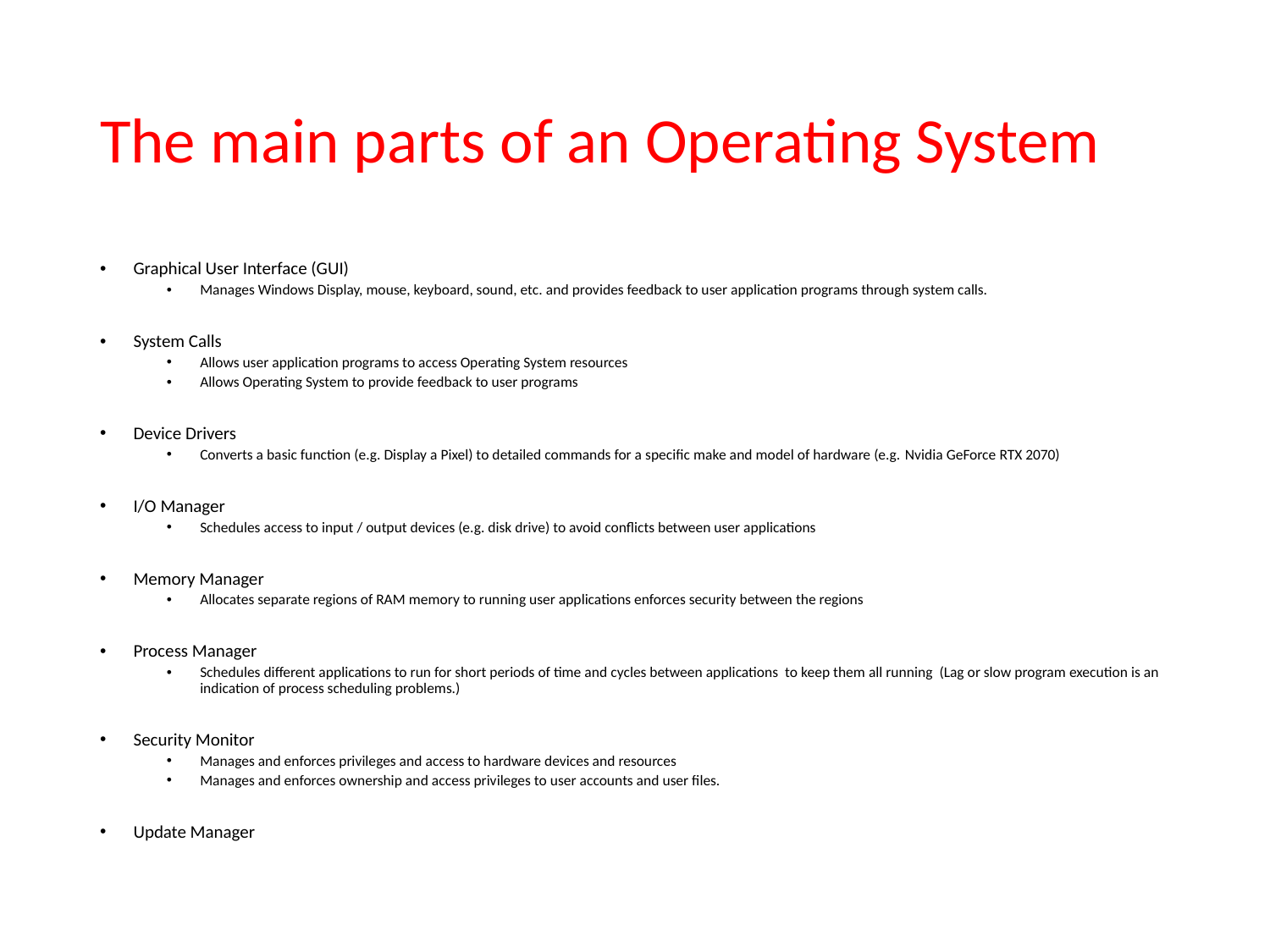

# The main parts of an Operating System
Graphical User Interface (GUI)
Manages Windows Display, mouse, keyboard, sound, etc. and provides feedback to user application programs through system calls.

System Calls
Allows user application programs to access Operating System resources
Allows Operating System to provide feedback to user programs

Device Drivers
Converts a basic function (e.g. Display a Pixel) to detailed commands for a specific make and model of hardware (e.g. Nvidia GeForce RTX 2070)

I/O Manager
Schedules access to input / output devices (e.g. disk drive) to avoid conflicts between user applications

Memory Manager
Allocates separate regions of RAM memory to running user applications enforces security between the regions

Process Manager
Schedules different applications to run for short periods of time and cycles between applications  to keep them all running  (Lag or slow program execution is an indication of process scheduling problems.)

Security Monitor
Manages and enforces privileges and access to hardware devices and resources
Manages and enforces ownership and access privileges to user accounts and user files.

Update Manager